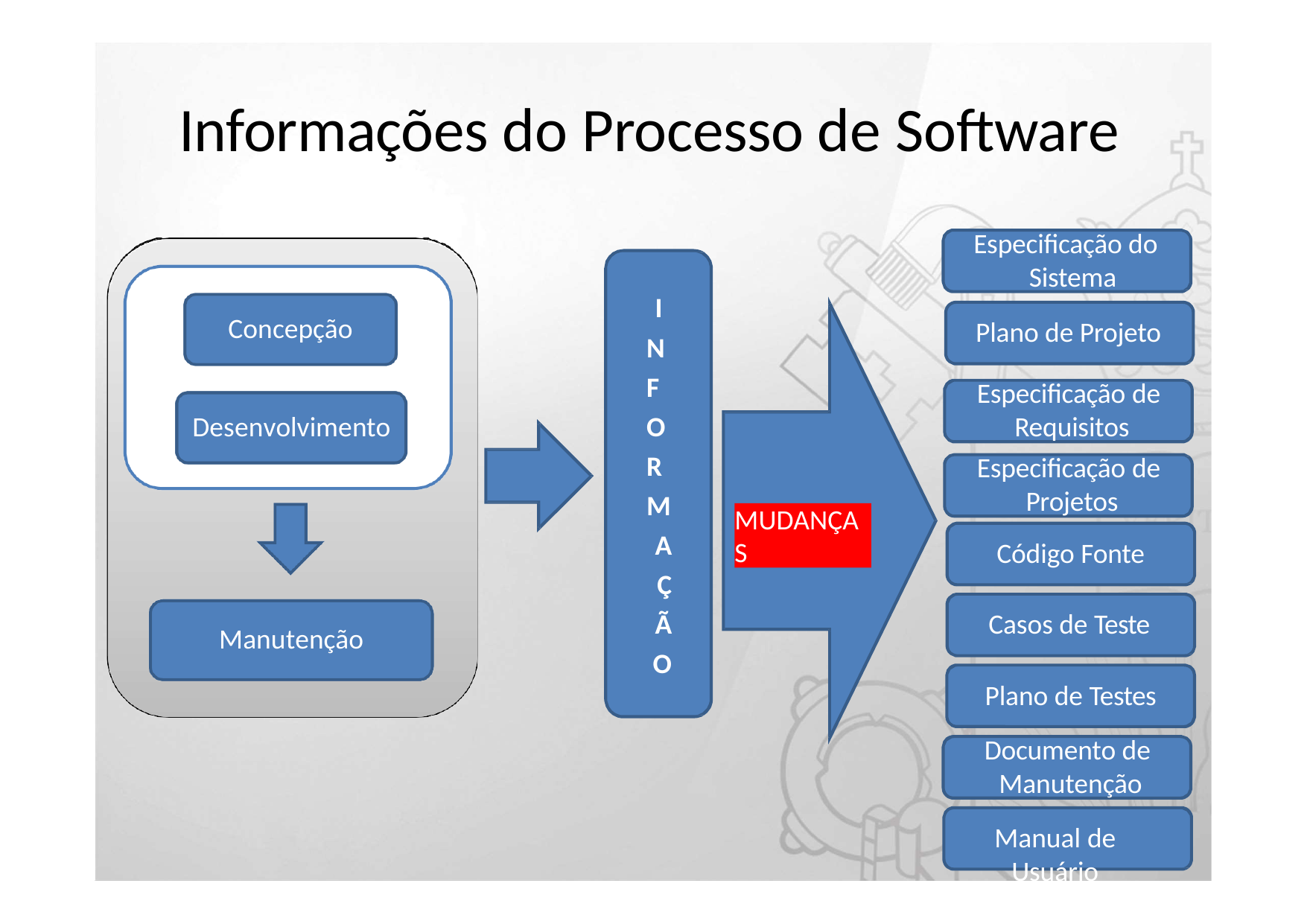

# Informações do Processo de Software
Especificação do  Sistema

I  N  F  O  R  M  A  Ç  Ã  O

Concepção
Plano de Projeto
Especificação de  Requisitos
Especificação de  Projetos
Código Fonte

Desenvolvimento

MUDANÇAS

Casos de Teste
Manutenção

Plano de Testes
Documento de  Manutenção
Manual de Usuário